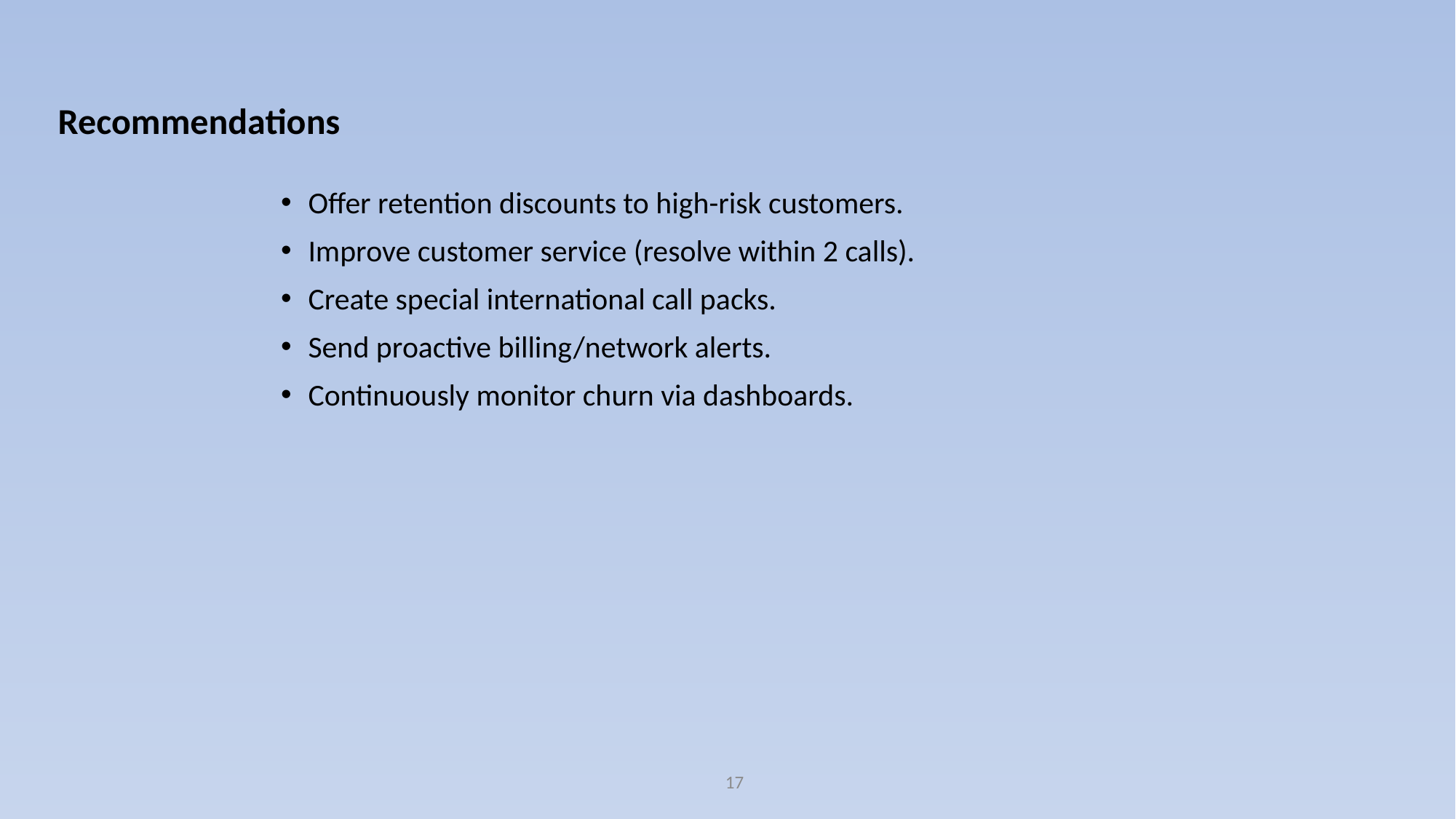

# Recommendations
Offer retention discounts to high-risk customers.
Improve customer service (resolve within 2 calls).
Create special international call packs.
Send proactive billing/network alerts.
Continuously monitor churn via dashboards.
17